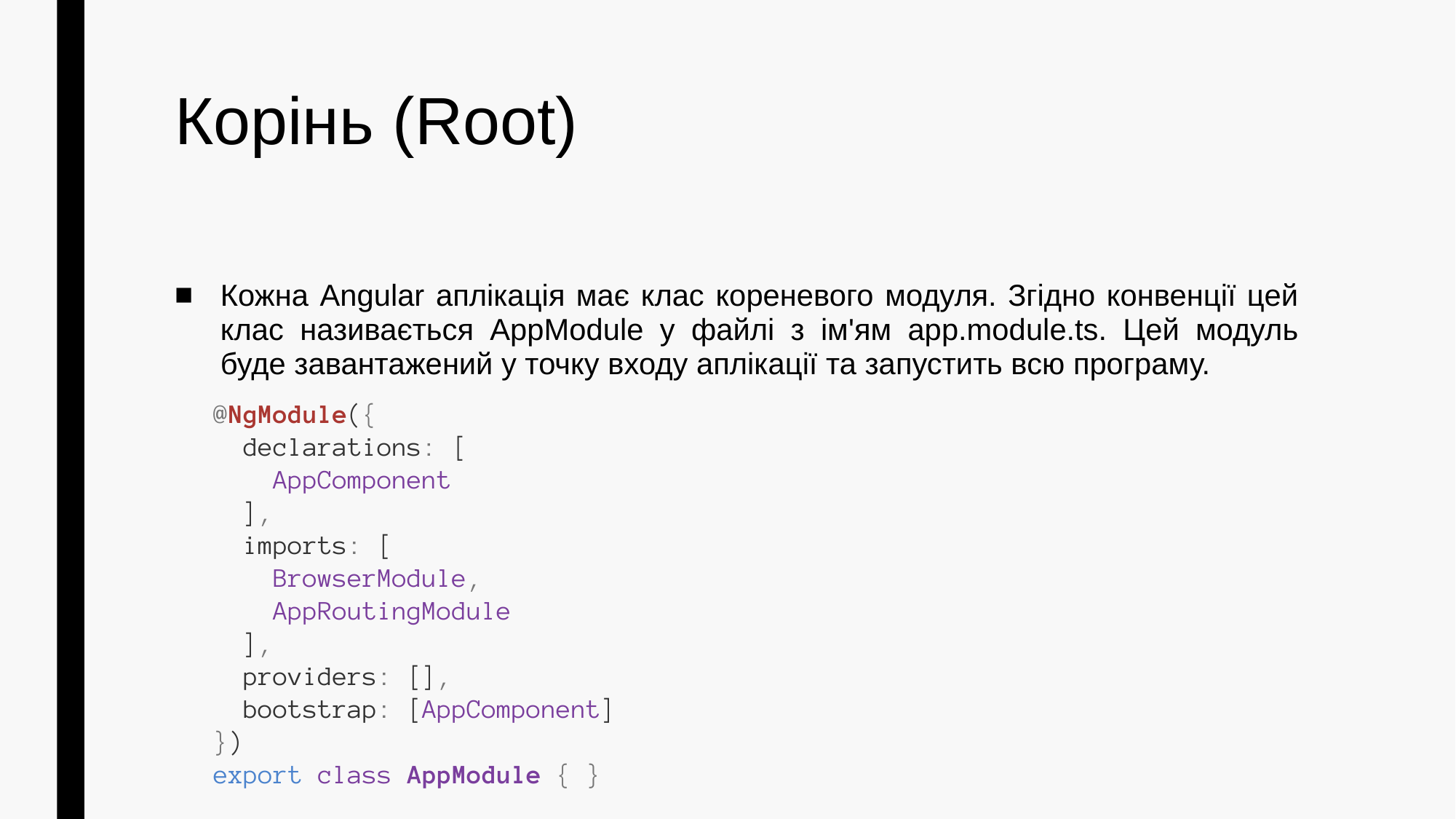

# Корінь (Root)
Кожна Angular аплікація має клас кореневого модуля. Згідно конвенції цей клас називається AppModule у файлі з ім'ям app.module.ts. Цей модуль буде завантажений у точку входу аплікації та запустить всю програму.
@NgModule({
  declarations: [
    AppComponent
  ],
  imports: [
    BrowserModule,
    AppRoutingModule
  ],
  providers: [],
  bootstrap: [AppComponent]
})
export class AppModule { }